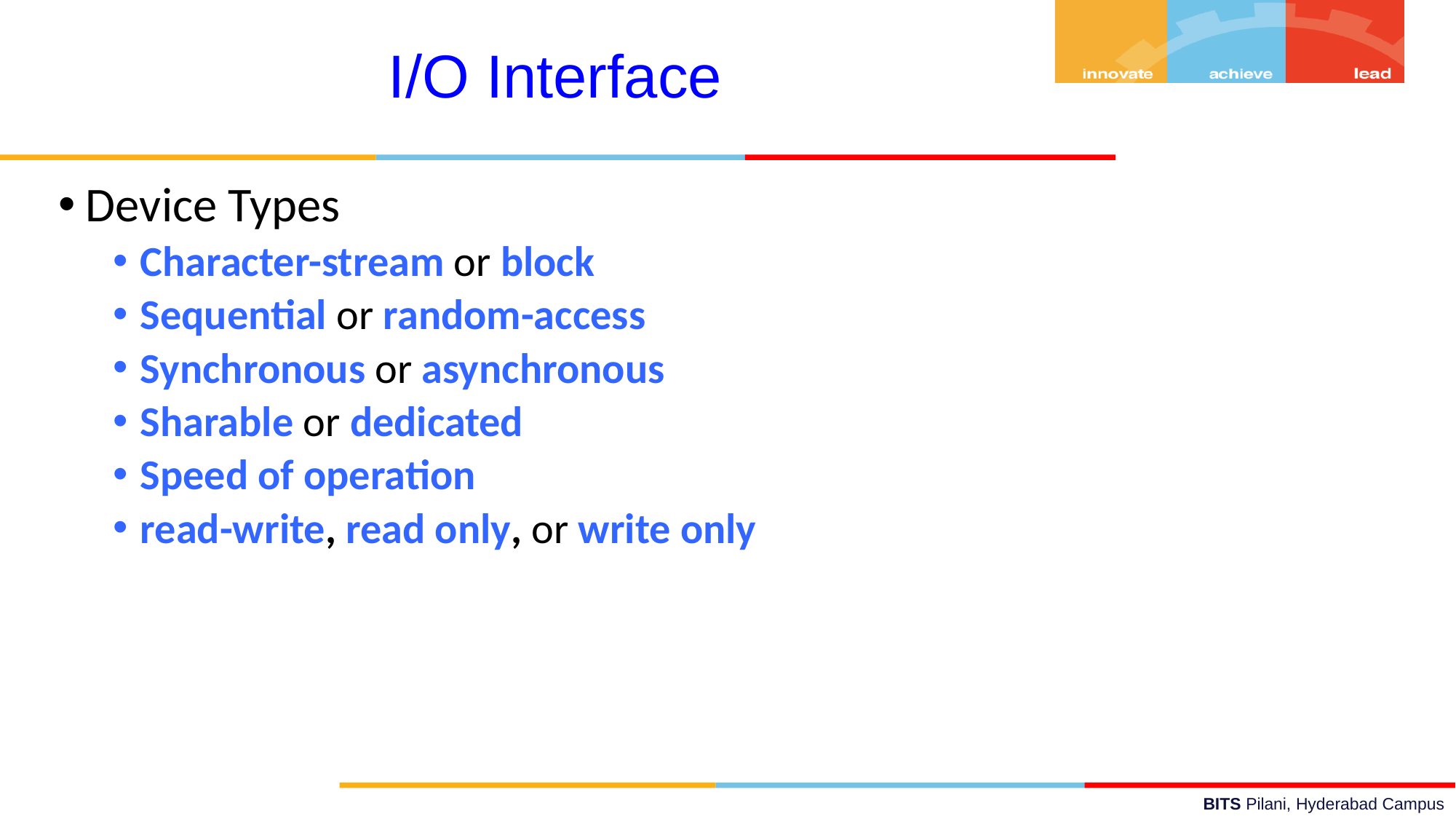

I/O Interface
Device Types
Character-stream or block
Sequential or random-access
Synchronous or asynchronous
Sharable or dedicated
Speed of operation
read-write, read only, or write only